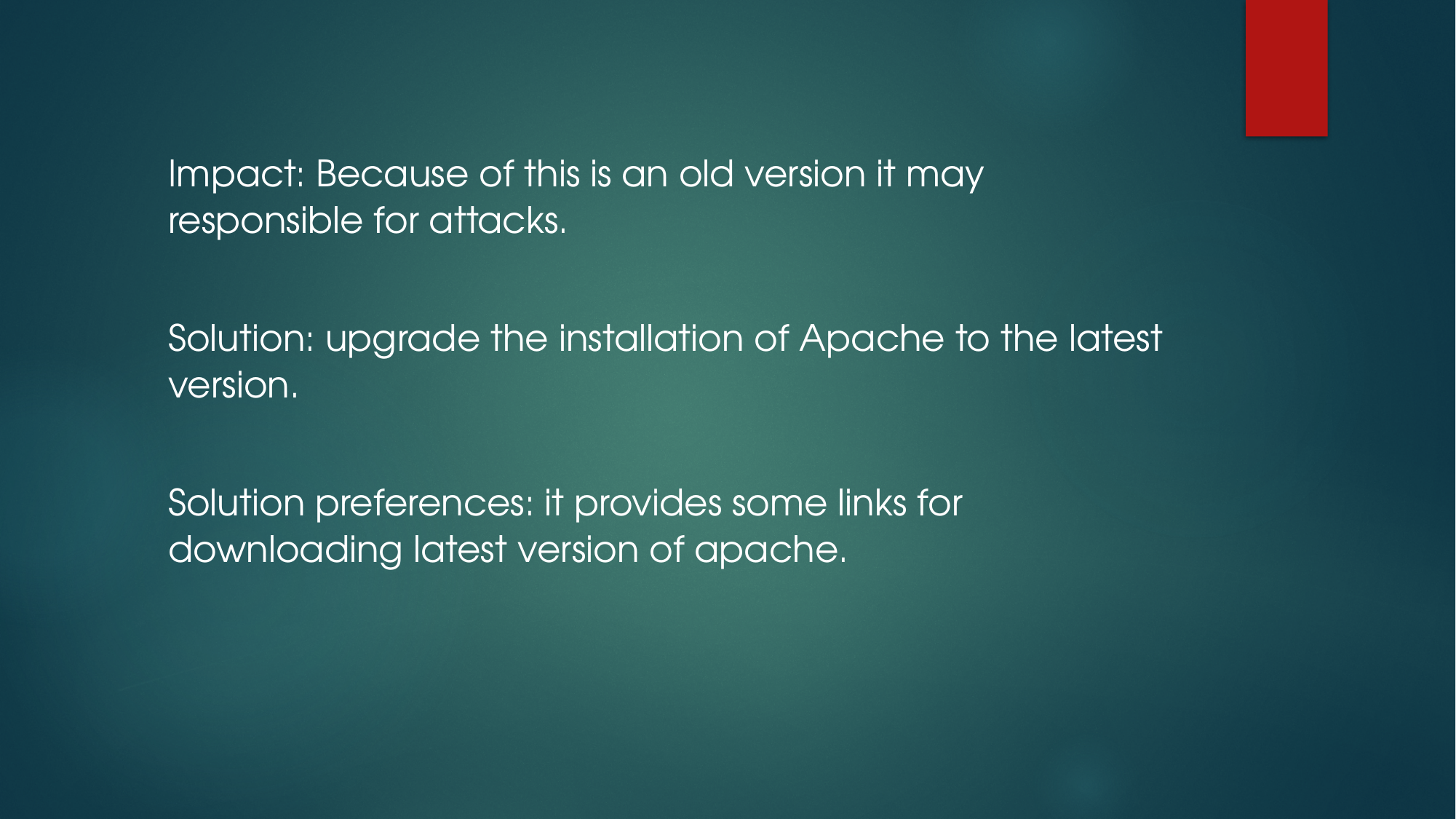

Impact: Because of this is an old version it may responsible for attacks.

Solution: upgrade the installation of Apache to the latest version.

Solution preferences: it provides some links for downloading latest version of apache.